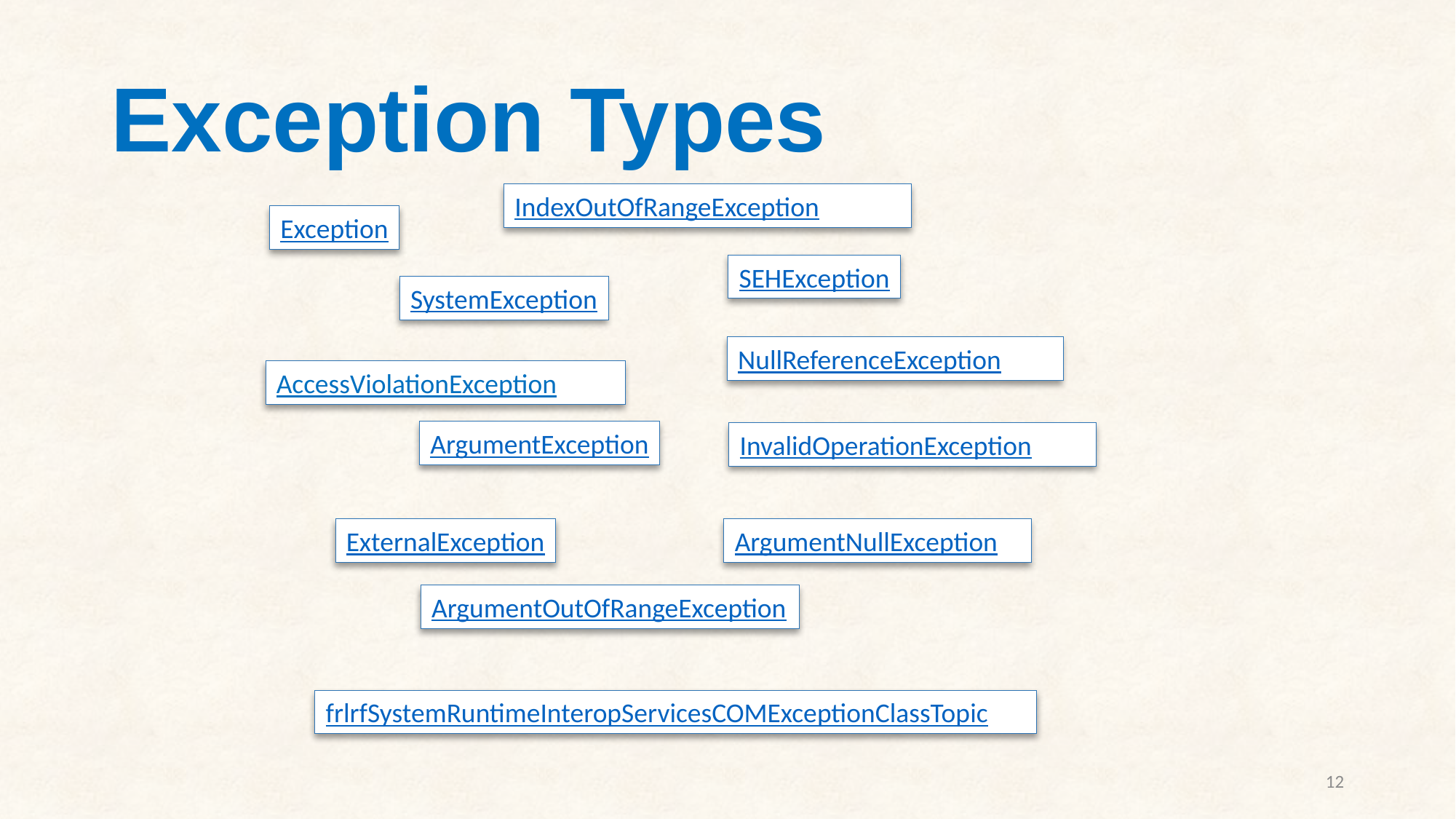

# Exception Types
IndexOutOfRangeException
Exception
SEHException
SystemException
NullReferenceException
AccessViolationException
ArgumentException
InvalidOperationException
ExternalException
ArgumentNullException
ArgumentOutOfRangeException
frlrfSystemRuntimeInteropServicesCOMExceptionClassTopic
12